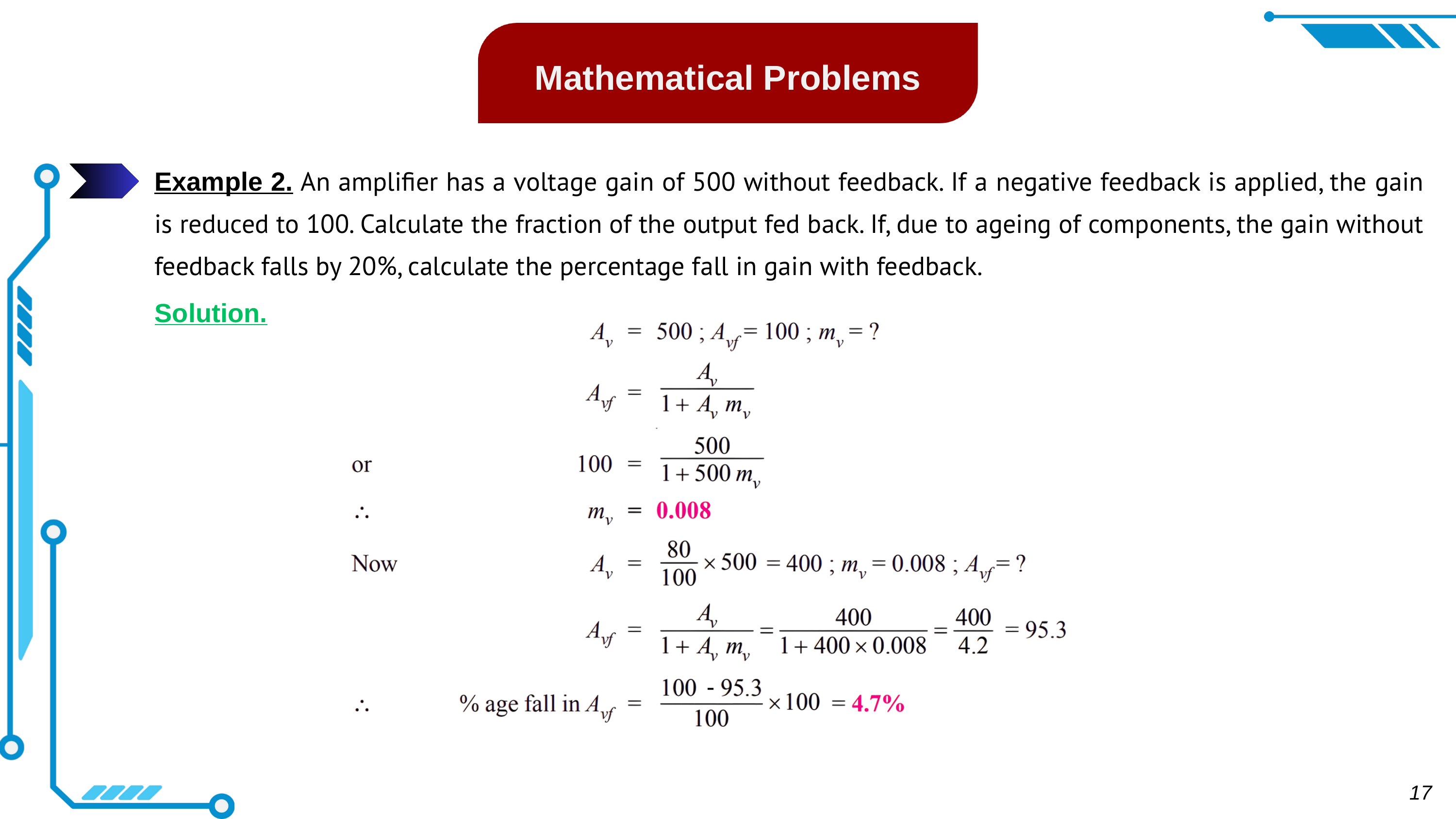

Mathematical Problems
Example 2. An amplifier has a voltage gain of 500 without feedback. If a negative feedback is applied, the gain is reduced to 100. Calculate the fraction of the output fed back. If, due to ageing of components, the gain without feedback falls by 20%, calculate the percentage fall in gain with feedback.

Solution.

-
17